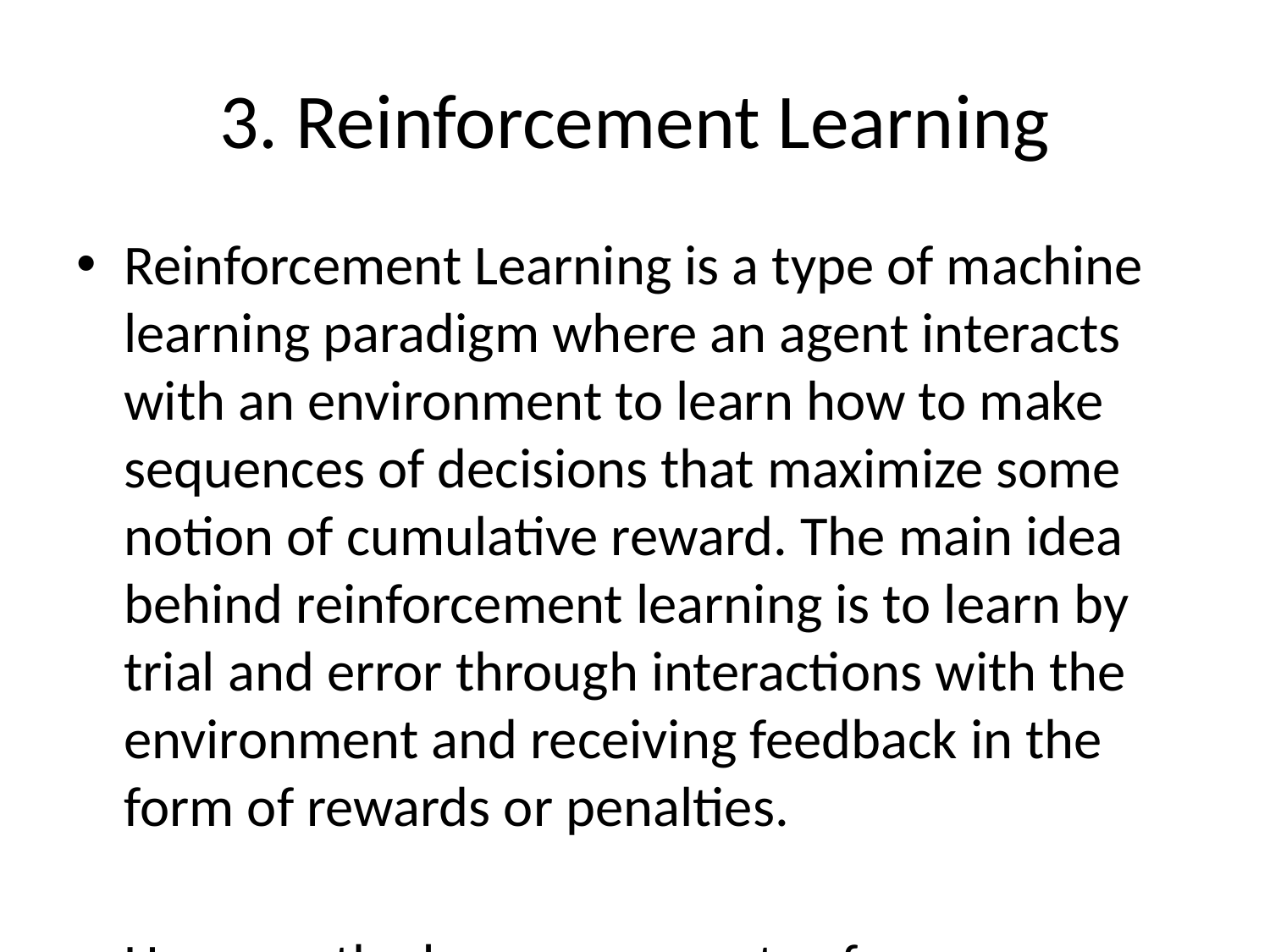

# 3. Reinforcement Learning
Reinforcement Learning is a type of machine learning paradigm where an agent interacts with an environment to learn how to make sequences of decisions that maximize some notion of cumulative reward. The main idea behind reinforcement learning is to learn by trial and error through interactions with the environment and receiving feedback in the form of rewards or penalties.

Here are the key components of reinforcement learning:

1. Agent: The agent is the learner or decision-maker that interacts with the environment. It takes actions based on the observations made from the environment.

2. Environment: The environment is the external system with which the agent interacts. It provides feedback to the agent based on the actions it takes.

3. Actions: Actions are the decisions made by the agent at each time step. The agent chooses an action based on its current state and a policy that guides its decision-making process.

4. State: The state represents the current situation of the agent in the environment. It is used to make decisions about what action to take next.

5. Rewards: Rewards are the feedback from the environment to the agent after each action. The goal of the agent is to maximize the cumulative reward it receives over time.

6. Policy: The policy is a strategy or a set of rules that the agent uses to determine its actions based on the current state. It maps states to actions.

There are different approaches to solving reinforcement learning problems, such as:

1. Value-based methods: These methods involve estimating the values of states or state-action pairs and using these value estimates to make decisions. Examples include Q-learning and Deep Q Network (DQN).

2. Policy-based methods: These methods directly learn the policy that maps states to actions without estimating value functions. Examples include Policy Gradient methods and Proximal Policy Optimization (PPO).

3. Model-based methods: In model-based reinforcement learning, the agent learns a model of the environment dynamics and then uses this model to plan its actions. Model-based approaches can reduce the number of interactions needed with the environment.

Reinforcement learning has been successfully applied to a wide range of tasks, including game playing, robotics, finance, and natural language processing. It is a powerful framework for training agents to make decisions in complex, dynamic environments.